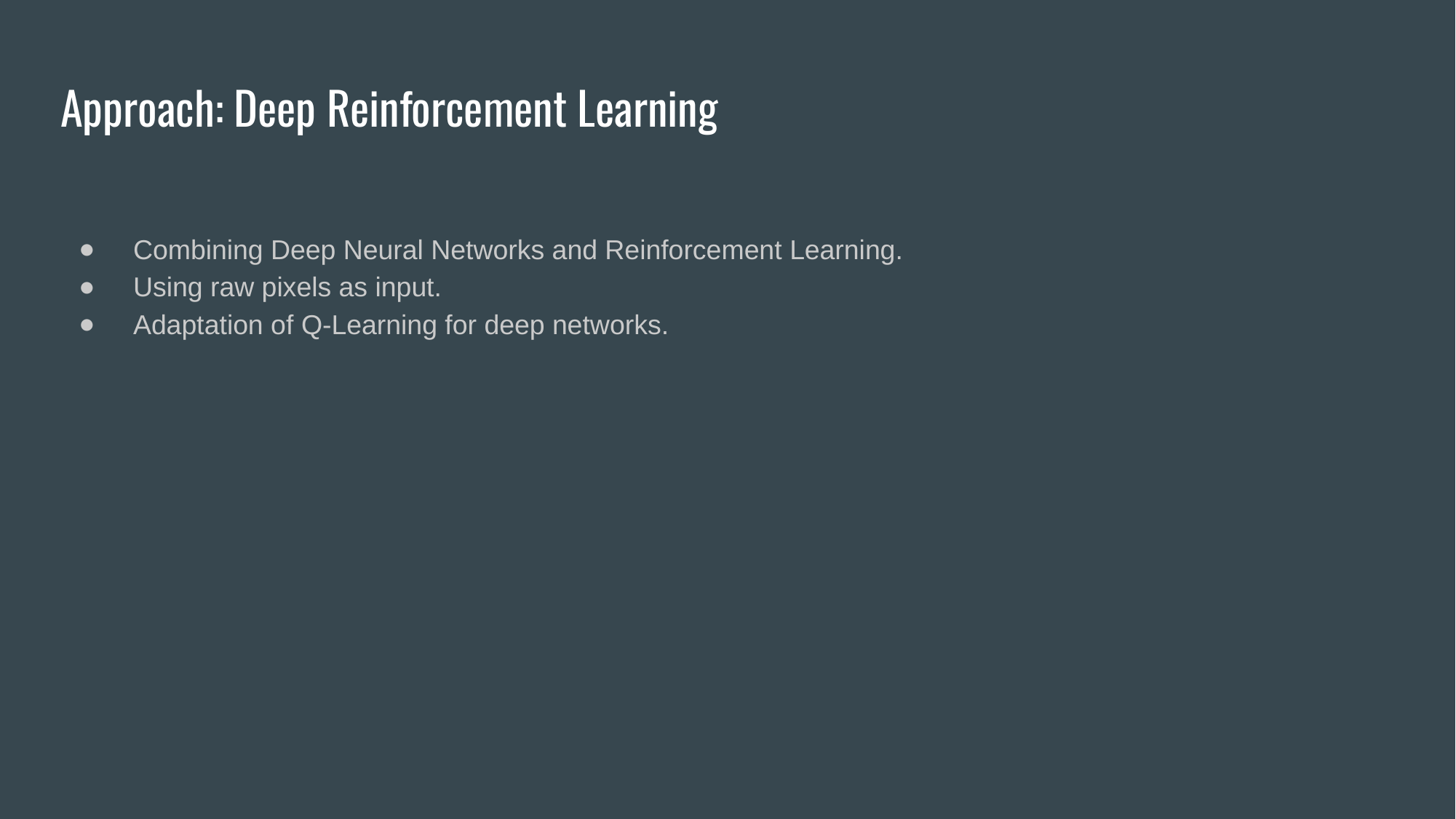

# Approach: Deep Reinforcement Learning

Combining Deep Neural Networks and Reinforcement Learning.
Using raw pixels as input.
Adaptation of Q-Learning for deep networks.